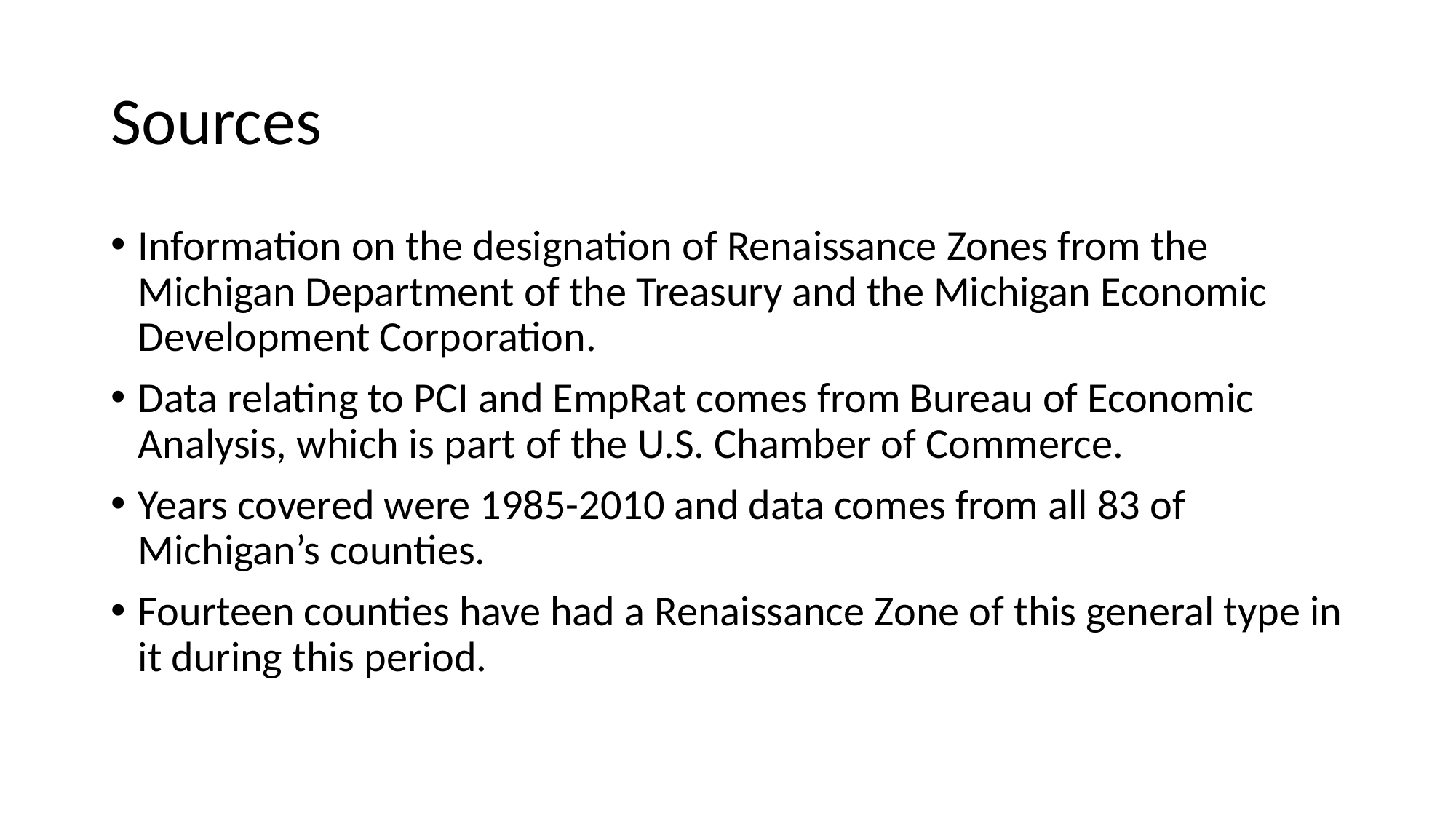

# Sources
Information on the designation of Renaissance Zones from the Michigan Department of the Treasury and the Michigan Economic Development Corporation.
Data relating to PCI and EmpRat comes from Bureau of Economic Analysis, which is part of the U.S. Chamber of Commerce.
Years covered were 1985-2010 and data comes from all 83 of Michigan’s counties.
Fourteen counties have had a Renaissance Zone of this general type in it during this period.